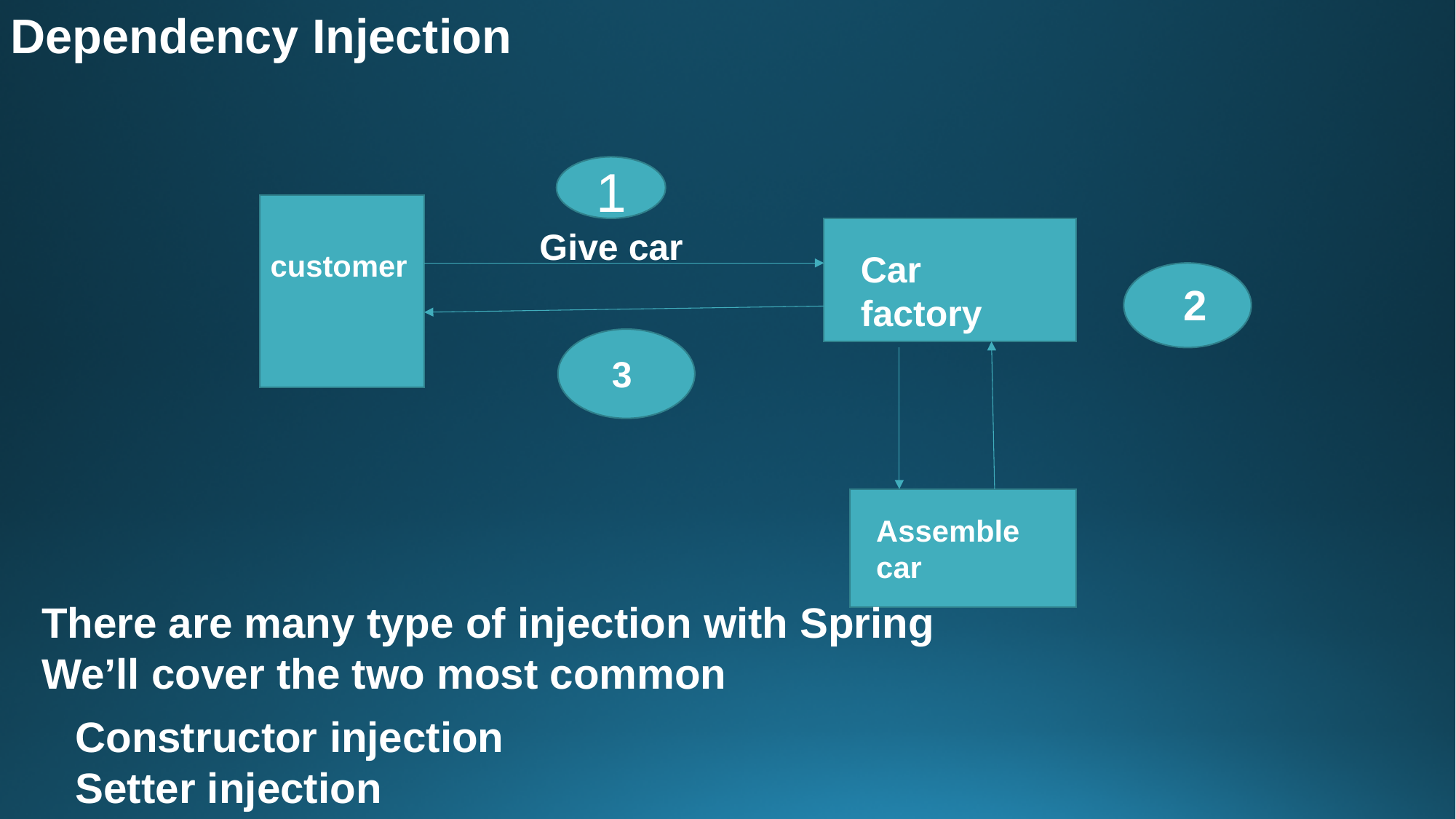

Dependency Injection
1

Give car

customer
Car factory

2

3

Assemble car
There are many type of injection with Spring
We’ll cover the two most common
Constructor injection
Setter injection